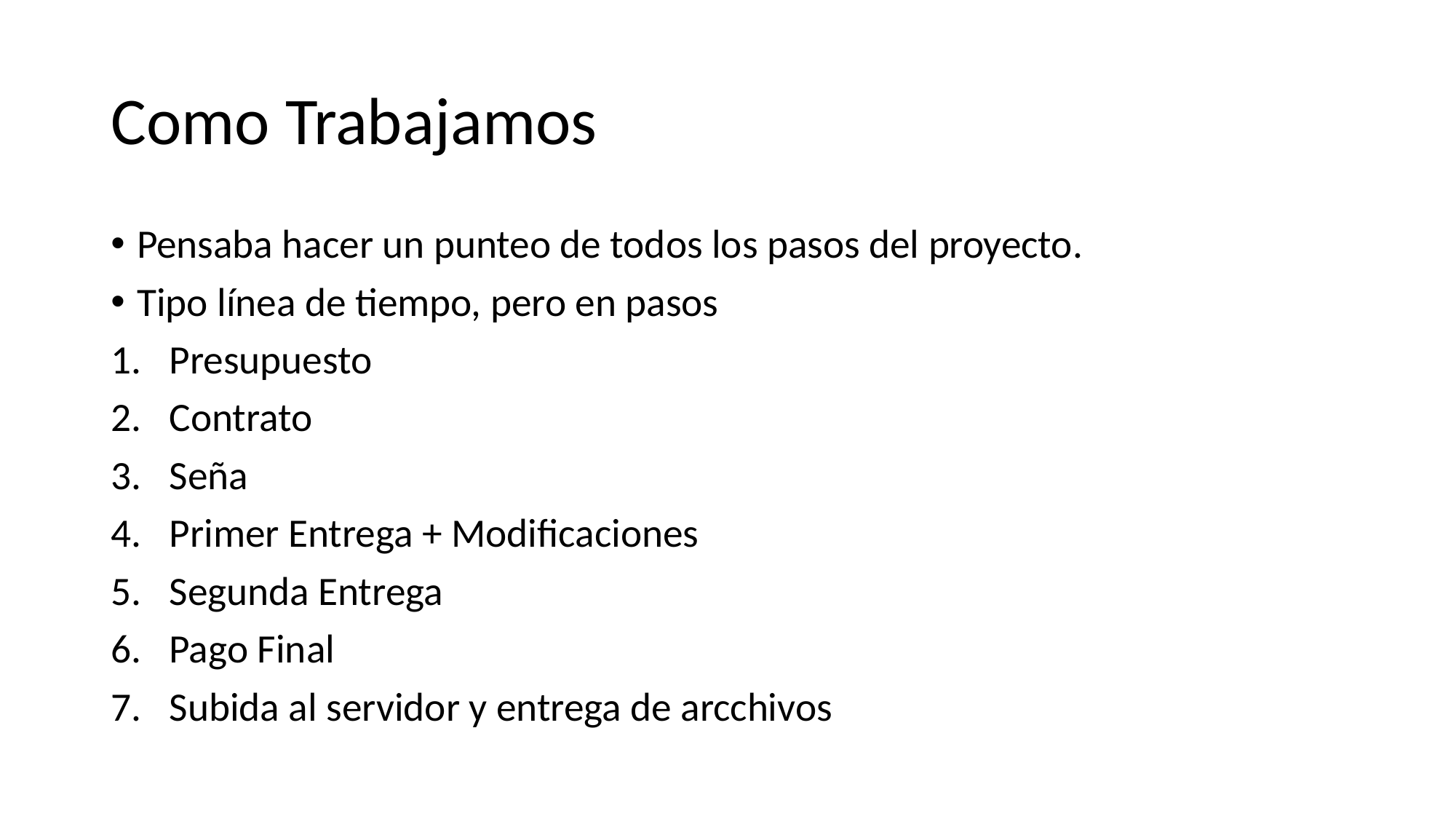

# Como Trabajamos
Pensaba hacer un punteo de todos los pasos del proyecto.
Tipo línea de tiempo, pero en pasos
Presupuesto
Contrato
Seña
Primer Entrega + Modificaciones
Segunda Entrega
Pago Final
Subida al servidor y entrega de arcchivos